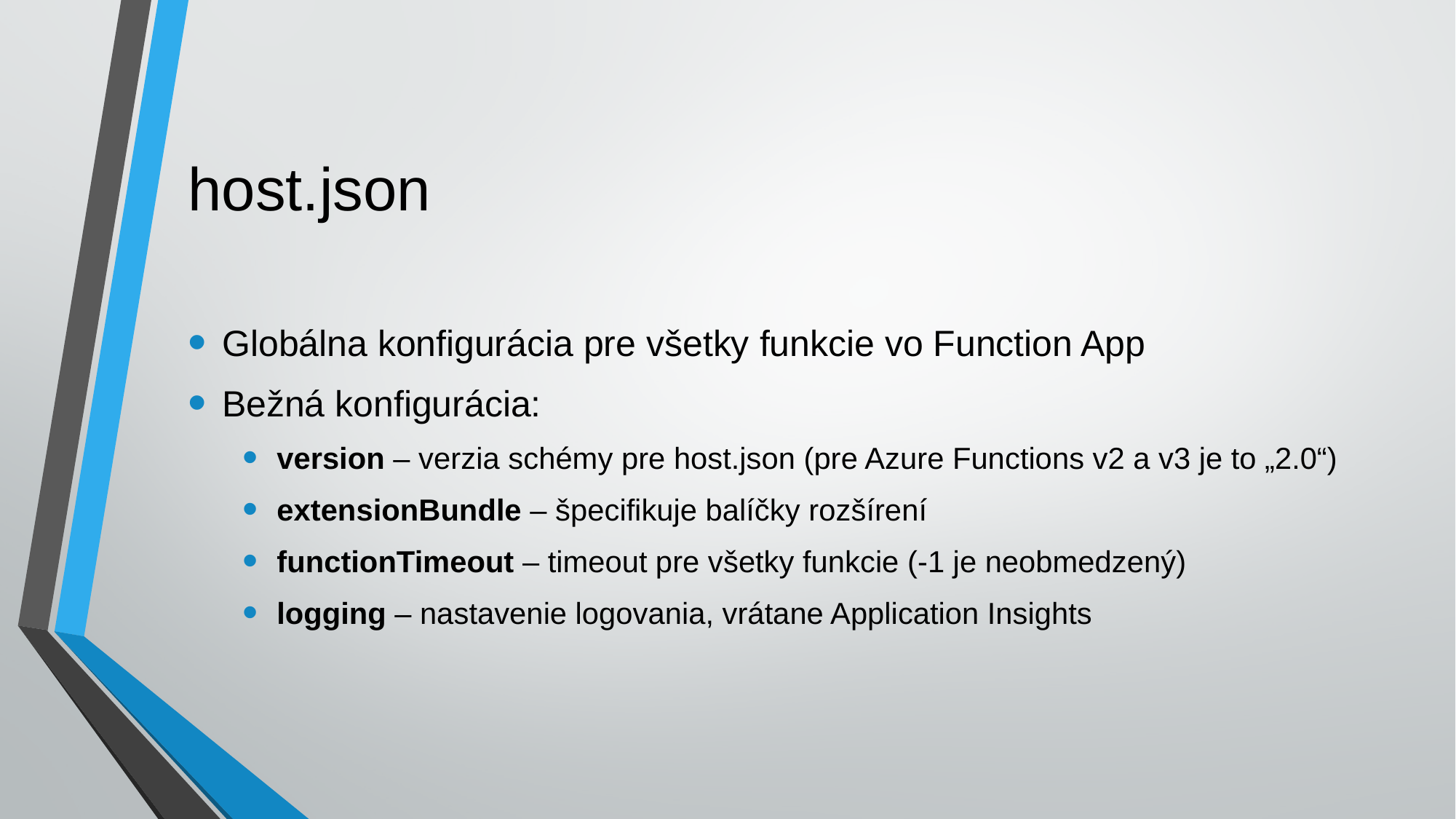

# host.json
Globálna konfigurácia pre všetky funkcie vo Function App
Bežná konfigurácia:
version – verzia schémy pre host.json (pre Azure Functions v2 a v3 je to „2.0“)
extensionBundle – špecifikuje balíčky rozšírení
functionTimeout – timeout pre všetky funkcie (-1 je neobmedzený)
logging – nastavenie logovania, vrátane Application Insights